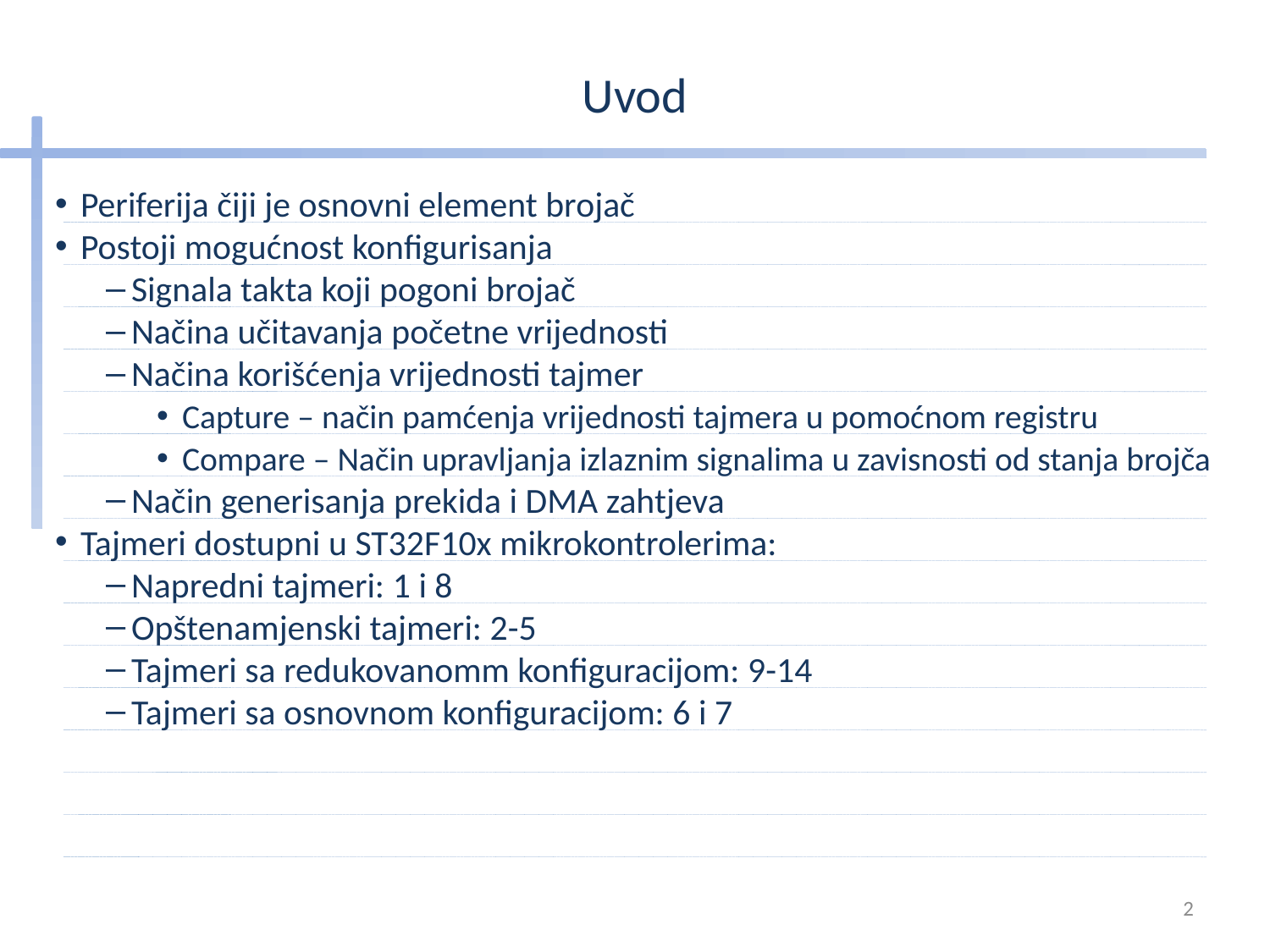

# Uvod
Periferija čiji je osnovni element brojač
Postoji mogućnost konfigurisanja
Signala takta koji pogoni brojač
Načina učitavanja početne vrijednosti
Načina korišćenja vrijednosti tajmer
Capture – način pamćenja vrijednosti tajmera u pomoćnom registru
Compare – Način upravljanja izlaznim signalima u zavisnosti od stanja brojča
Način generisanja prekida i DMA zahtjeva
Tajmeri dostupni u ST32F10x mikrokontrolerima:
Napredni tajmeri: 1 i 8
Opštenamjenski tajmeri: 2-5
Tajmeri sa redukovanomm konfiguracijom: 9-14
Tajmeri sa osnovnom konfiguracijom: 6 i 7
2